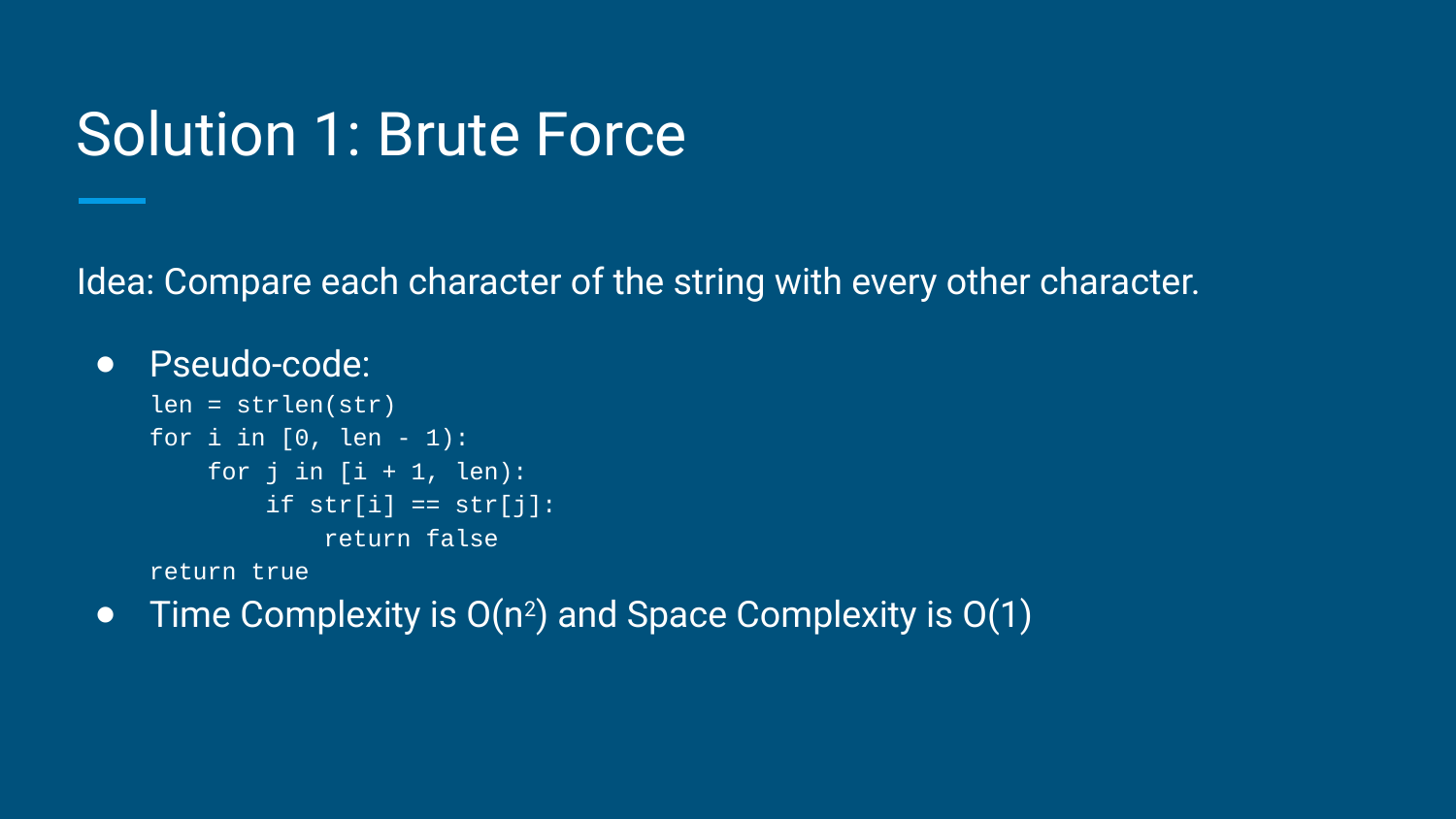

# Solution 1: Brute Force
Idea: Compare each character of the string with every other character.
Pseudo-code:
len = strlen(str)
for i in [0, len - 1):
    for j in [i + 1, len):
        if str[i] == str[j]:
            return false
return true
Time Complexity is O(n2) and Space Complexity is O(1)